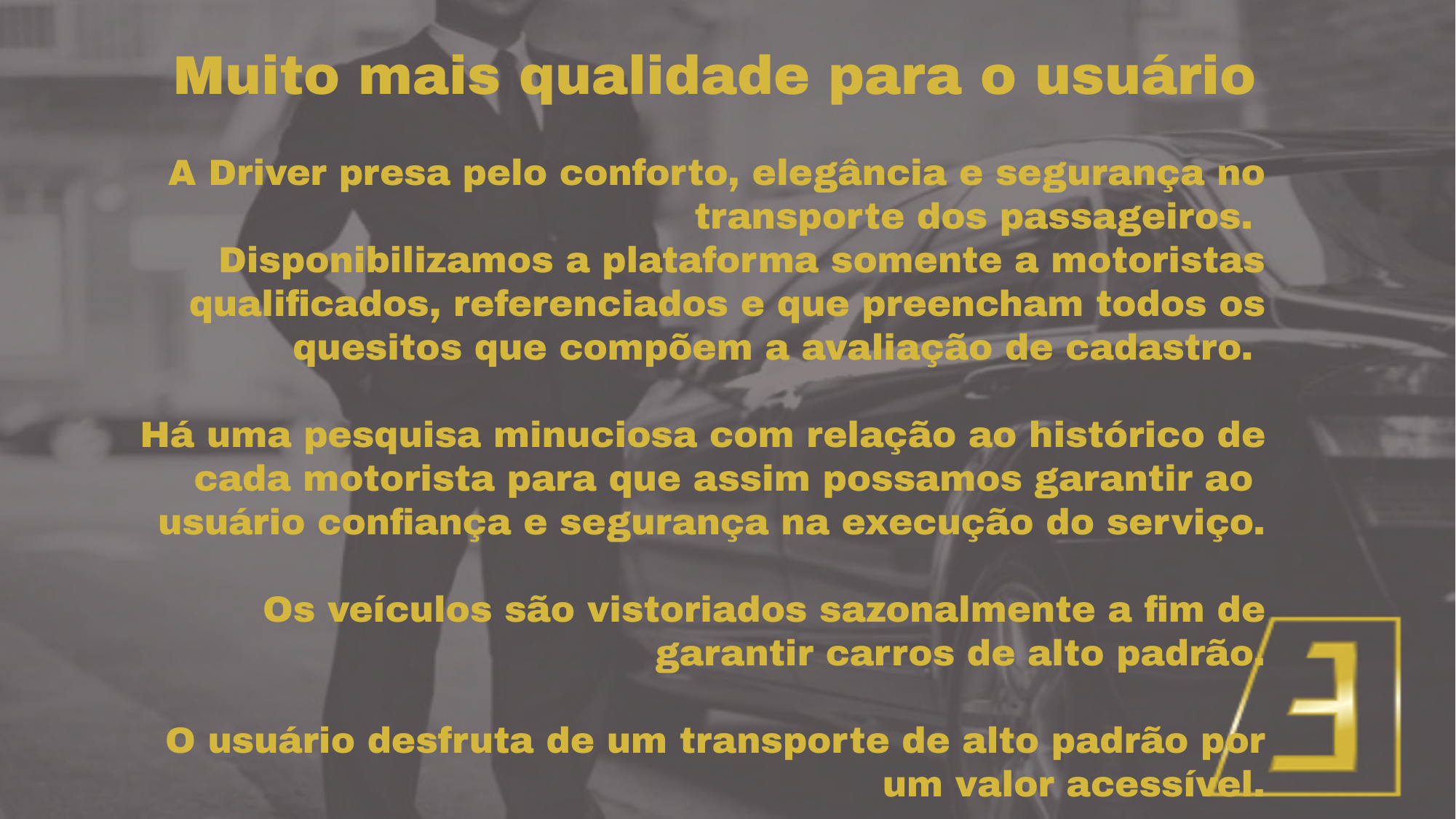

Muito mais qualidade para o usuário

A Driver presa pelo conforto, elegância e segurança no transporte dos passageiros.
Disponibilizamos a plataforma somente a motoristas qualificados, referenciados e que preencham todos os quesitos que compõem a avaliação de cadastro.

Há uma pesquisa minuciosa com relação ao histórico de cada motorista para que assim possamos garantir ao
usuário confiança e segurança na execução do serviço.

Os veículos são vistoriados sazonalmente a fim de garantir carros de alto padrão.

O usuário desfruta de um transporte de alto padrão por um valor acessível.